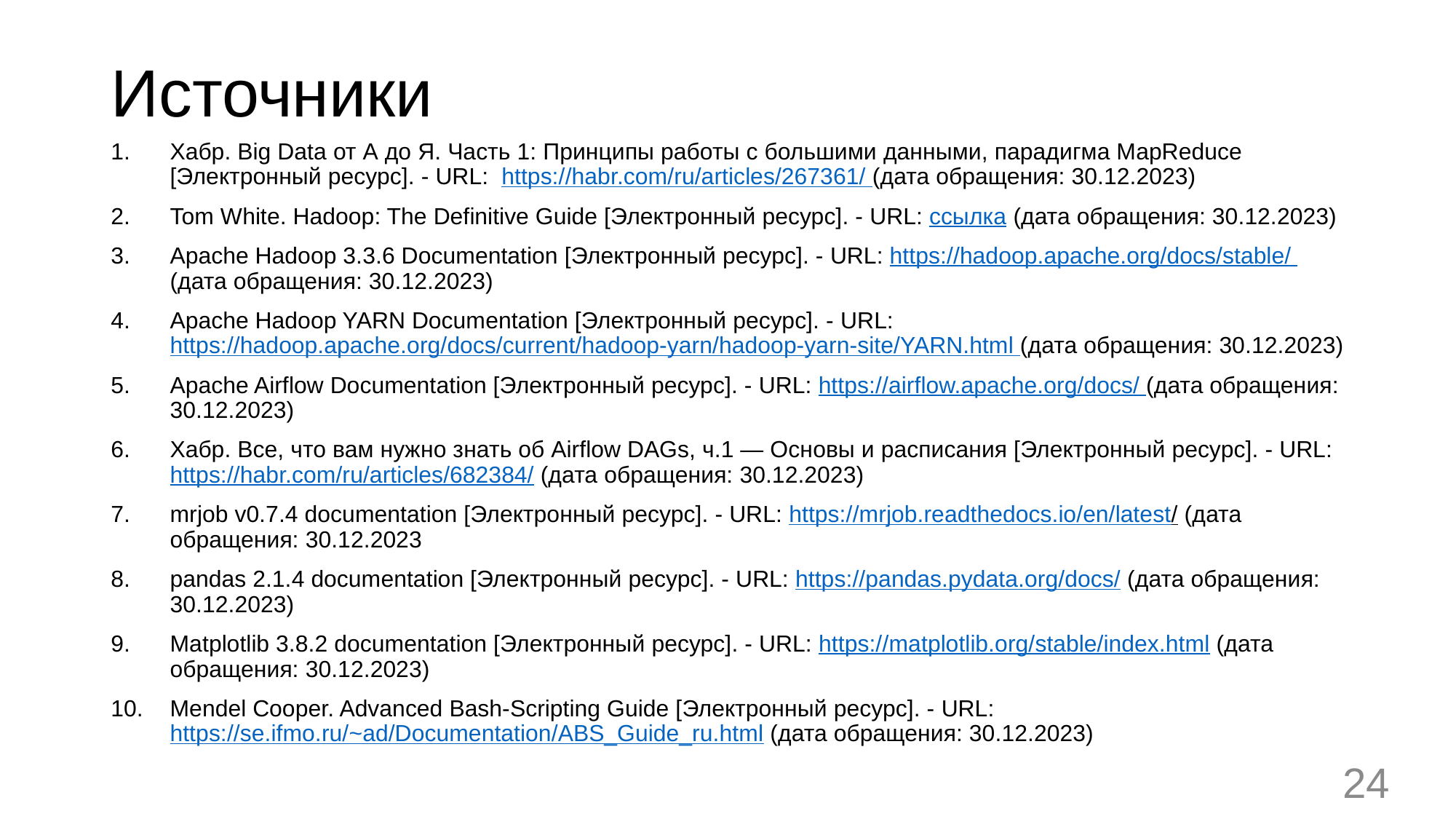

# Источники
Хабр. Big Data от А до Я. Часть 1: Принципы работы с большими данными, парадигма MapReduce [Электронный ресурс]. - URL:  https://habr.com/ru/articles/267361/ (дата обращения: 30.12.2023)
Tom White. Hadoop: The Definitive Guide [Электронный ресурс]. - URL: ссылка (дата обращения: 30.12.2023)
Apache Hadoop 3.3.6 Documentation [Электронный ресурс]. - URL: https://hadoop.apache.org/docs/stable/ (дата обращения: 30.12.2023)
Apache Hadoop YARN Documentation [Электронный ресурс]. - URL: https://hadoop.apache.org/docs/current/hadoop-yarn/hadoop-yarn-site/YARN.html (дата обращения: 30.12.2023)
Apache Airflow Documentation [Электронный ресурс]. - URL: https://airflow.apache.org/docs/ (дата обращения: 30.12.2023)
Хабр. Все, что вам нужно знать об Airflow DAGs, ч.1 — Основы и расписания [Электронный ресурс]. - URL: https://habr.com/ru/articles/682384/ (дата обращения: 30.12.2023)
mrjob v0.7.4 documentation [Электронный ресурс]. - URL: https://mrjob.readthedocs.io/en/latest/ (дата обращения: 30.12.2023
pandas 2.1.4 documentation [Электронный ресурс]. - URL: https://pandas.pydata.org/docs/ (дата обращения: 30.12.2023)
Matplotlib 3.8.2 documentation [Электронный ресурс]. - URL: https://matplotlib.org/stable/index.html (дата обращения: 30.12.2023)
Mendel Cooper. Advanced Bash-Scripting Guide [Электронный ресурс]. - URL: https://se.ifmo.ru/~ad/Documentation/ABS_Guide_ru.html (дата обращения: 30.12.2023)
24